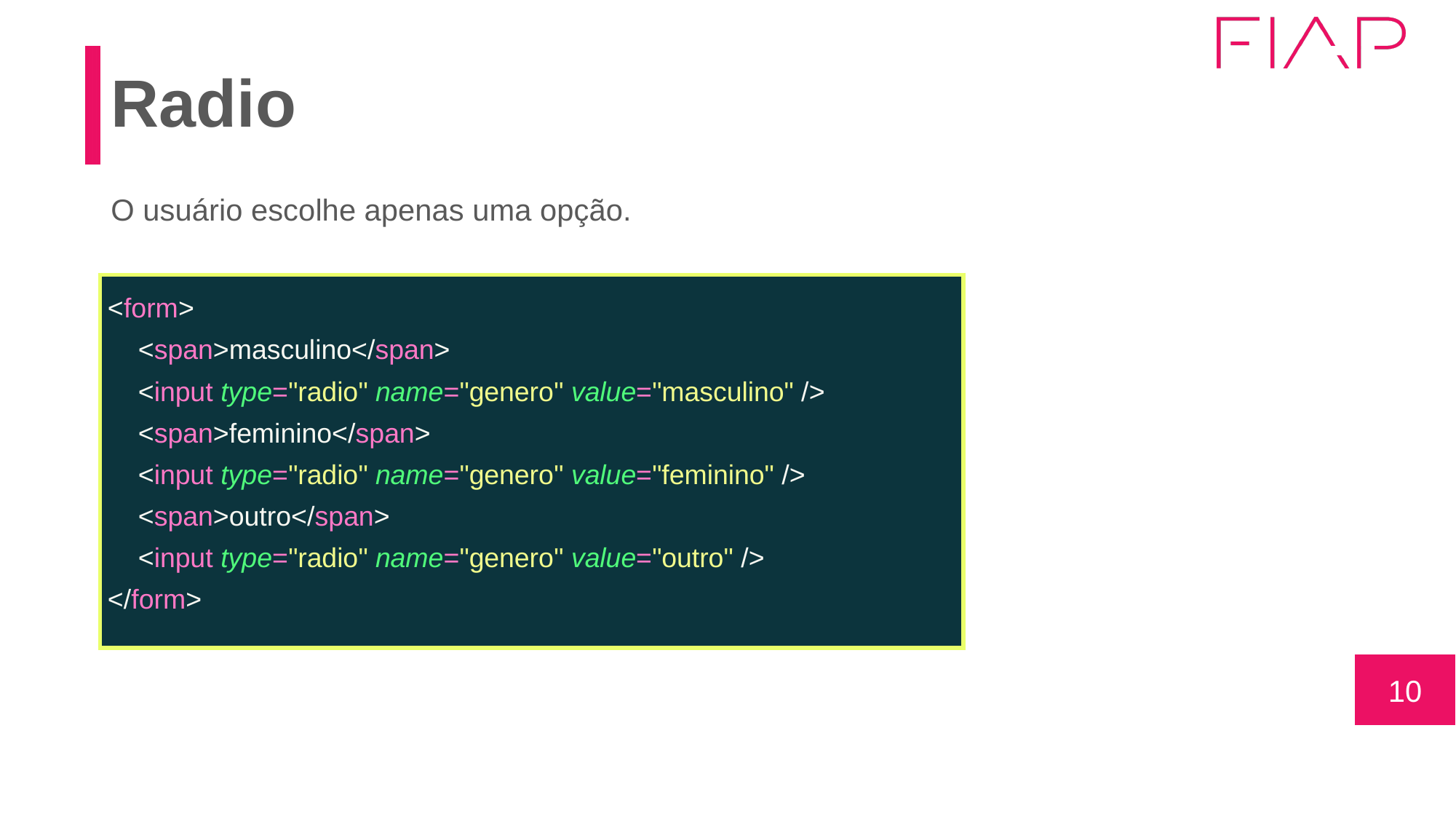

# Radio
O usuário escolhe apenas uma opção.
| <form> <span>masculino</span> <input type="radio" name="genero" value="masculino" /> <span>feminino</span> <input type="radio" name="genero" value="feminino" /> <span>outro</span> <input type="radio" name="genero" value="outro" /> </form> |
| --- |
10